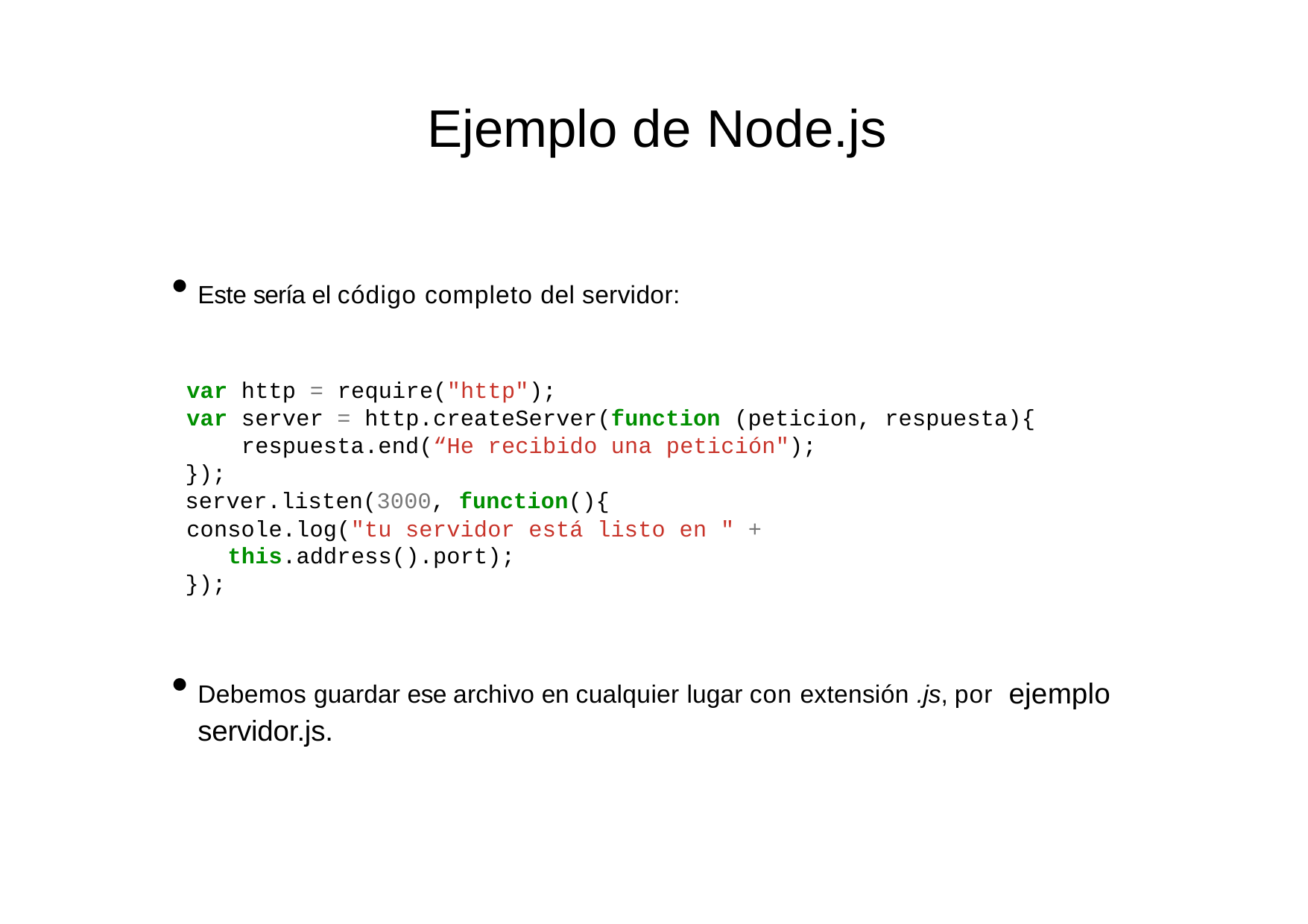

# Ejemplo de Node.js
Este sería el código completo del servidor:
var http = require("http");
var server = http.createServer(function (peticion, respuesta){  respuesta.end(“He recibido una petición");
});
server.listen(3000, function(){
console.log("tu servidor está listo en " + this.address().port);
});
Debemos guardar ese archivo en cualquier lugar con extensión .js, por  ejemplo servidor.js.